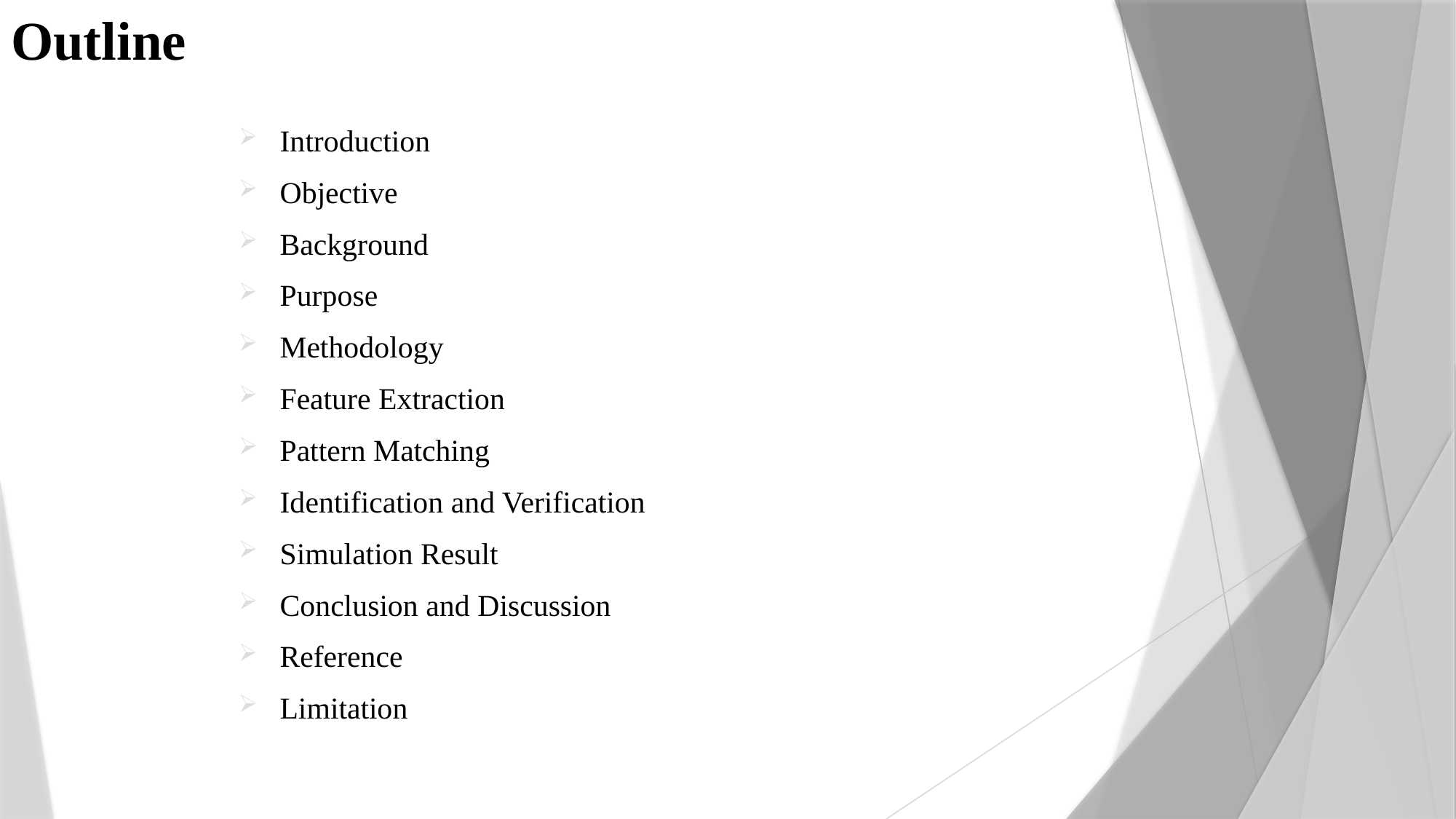

# Outline
Introduction
Objective
Background
Purpose
Methodology
Feature Extraction
Pattern Matching
Identification and Verification
Simulation Result
Conclusion and Discussion
Reference
Limitation